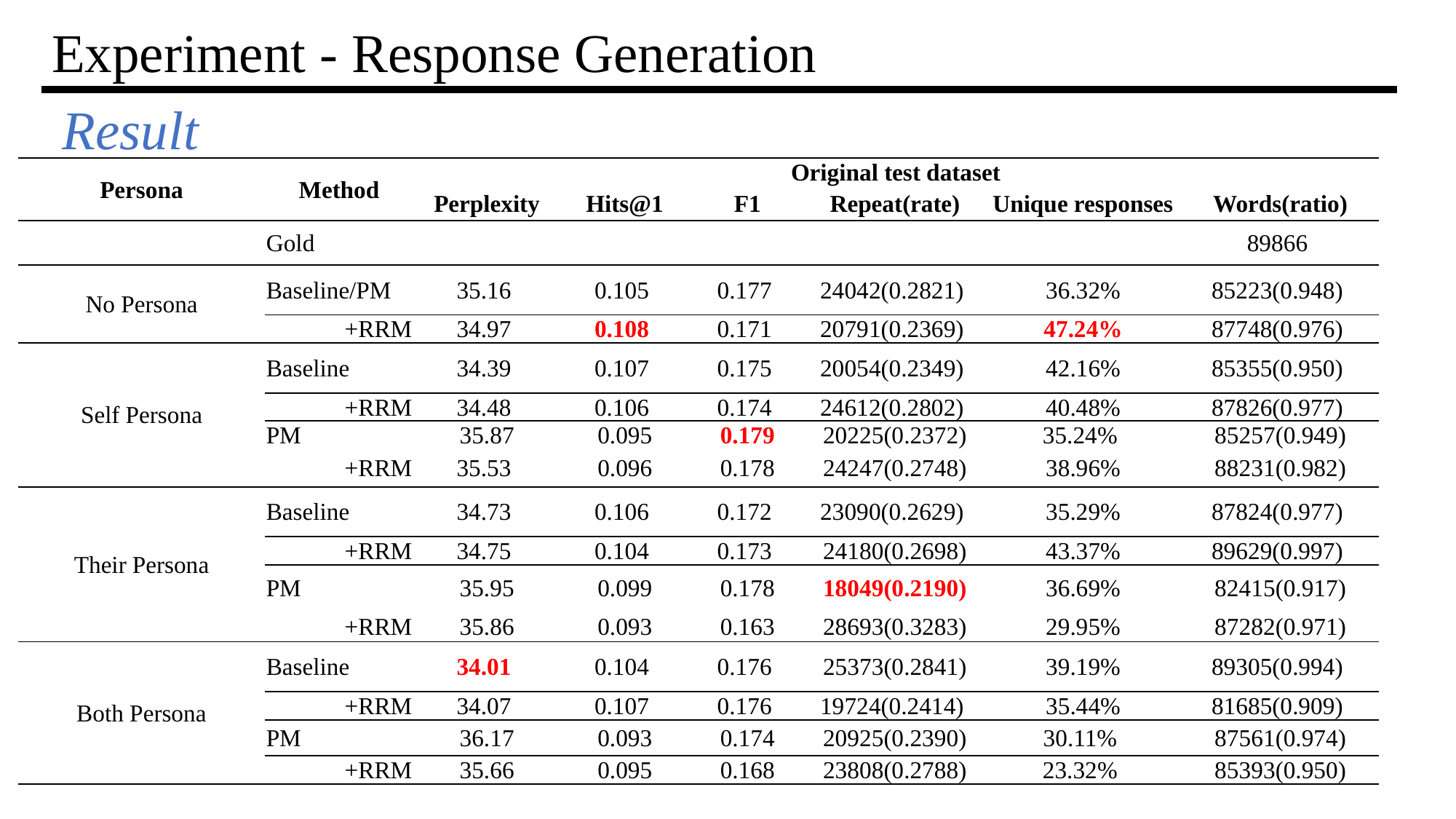

# Experiment - Response Generation
Result
| Persona | Method | Original test dataset |  |  |  |  |  |  |
| --- | --- | --- | --- | --- | --- | --- | --- | --- |
|  |  | Perplexity |  | Hits@1 | F1 | Repeat(rate) | Unique responses | Words(ratio) |
|  | Gold |  |  |  |  |  |  | 89866 |
| No Persona | Baseline/PM | 35.16 |  | 0.105 | 0.177 | 24042(0.2821) | 36.32% | 85223(0.948) |
|  | +RRM | 34.97 |  | 0.108 | 0.171 | 20791(0.2369) | 47.24% | 87748(0.976) |
| Self Persona | Baseline | 34.39 |  | 0.107 | 0.175 | 20054(0.2349) | 42.16% | 85355(0.950) |
|  | +RRM | 34.48 |  | 0.106 | 0.174 | 24612(0.2802) | 40.48% | 87826(0.977) |
|  | PM | 35.87 |  | 0.095 | 0.179 | 20225(0.2372) | 35.24% | 85257(0.949) |
|  | +RRM | 35.53 |  | 0.096 | 0.178 | 24247(0.2748) | 38.96% | 88231(0.982) |
| Their Persona | Baseline | 34.73 |  | 0.106 | 0.172 | 23090(0.2629) | 35.29% | 87824(0.977) |
|  | +RRM | 34.75 |  | 0.104 | 0.173 | 24180(0.2698) | 43.37% | 89629(0.997) |
|  | PM | 35.95 |  | 0.099 | 0.178 | 18049(0.2190) | 36.69% | 82415(0.917) |
|  | +RRM | 35.86 |  | 0.093 | 0.163 | 28693(0.3283) | 29.95% | 87282(0.971) |
| Both Persona | Baseline | 34.01 |  | 0.104 | 0.176 | 25373(0.2841) | 39.19% | 89305(0.994) |
|  | +RRM | 34.07 |  | 0.107 | 0.176 | 19724(0.2414) | 35.44% | 81685(0.909) |
|  | PM | 36.17 |  | 0.093 | 0.174 | 20925(0.2390) | 30.11% | 87561(0.974) |
|  | +RRM | 35.66 |  | 0.095 | 0.168 | 23808(0.2788) | 23.32% | 85393(0.950) |